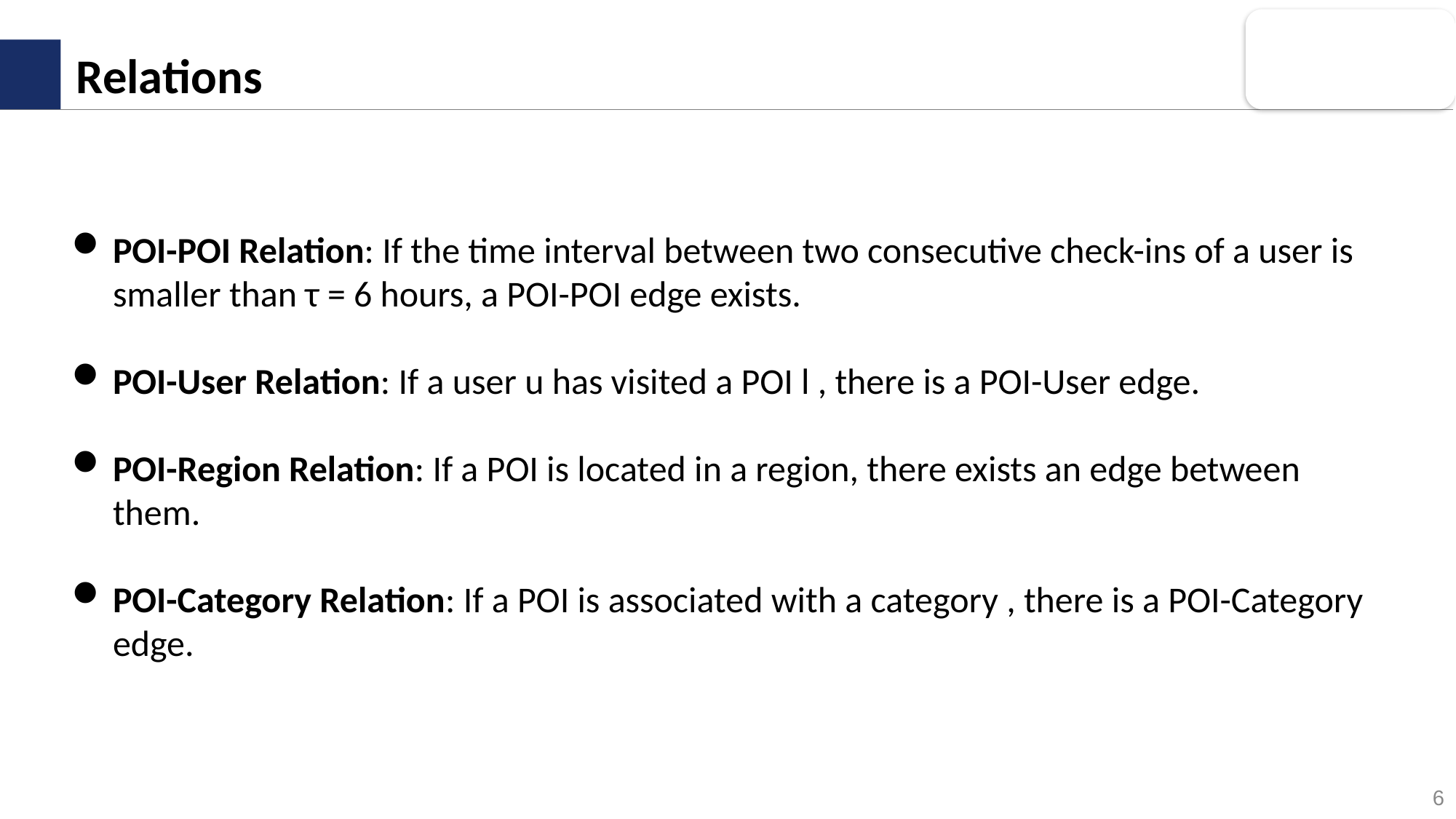

Relations
POI-POI Relation: If the time interval between two consecutive check-ins of a user is smaller than τ = 6 hours, a POI-POI edge exists.

POI-User Relation: If a user u has visited a POI l , there is a POI-User edge.

POI-Region Relation: If a POI is located in a region, there exists an edge between them.

POI-Category Relation: If a POI is associated with a category , there is a POI-Category edge.
6